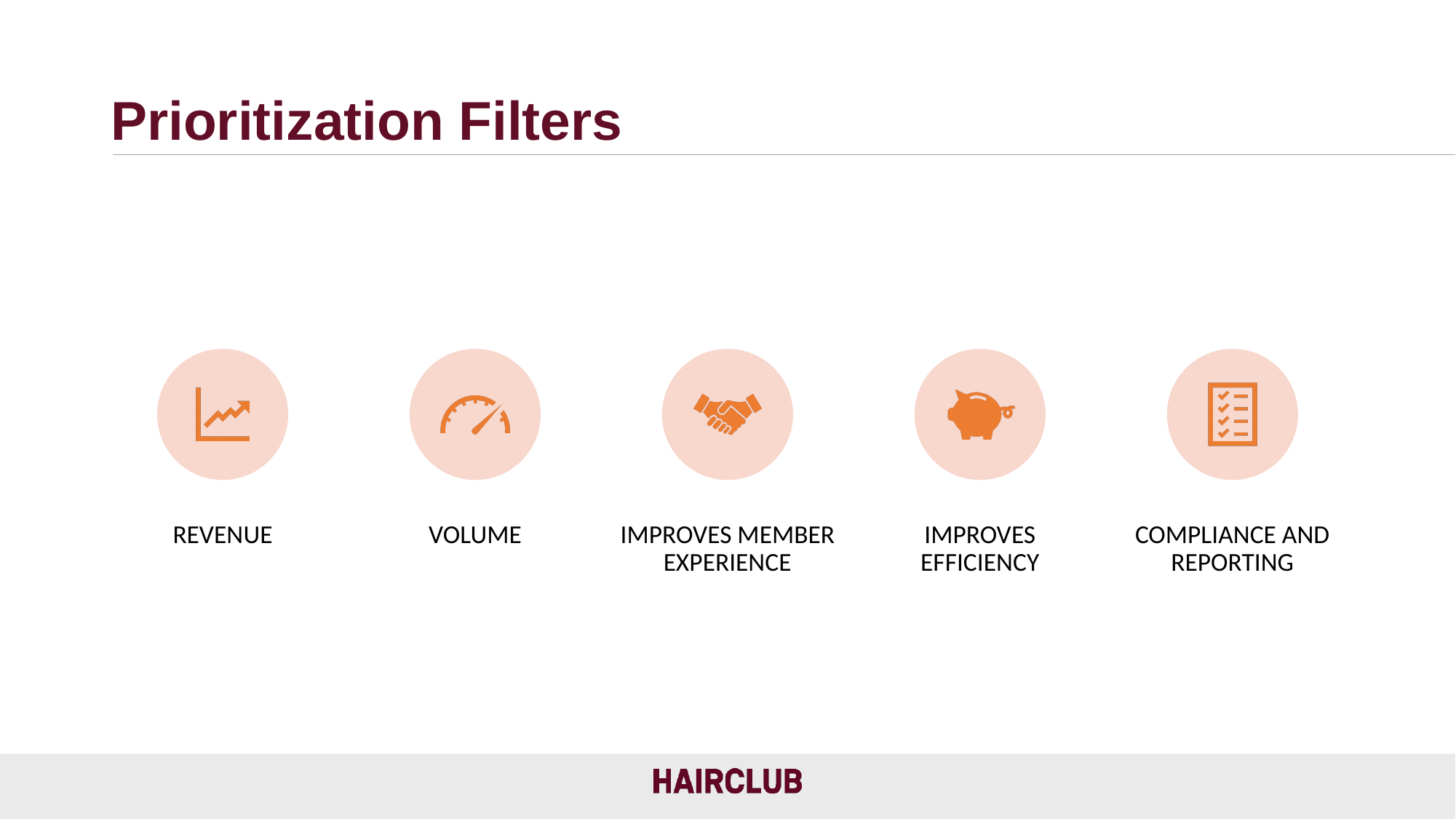

# Prioritization Filters
Revenue
Volume
Improves member experience
Improves efficiency
Compliance and Reporting